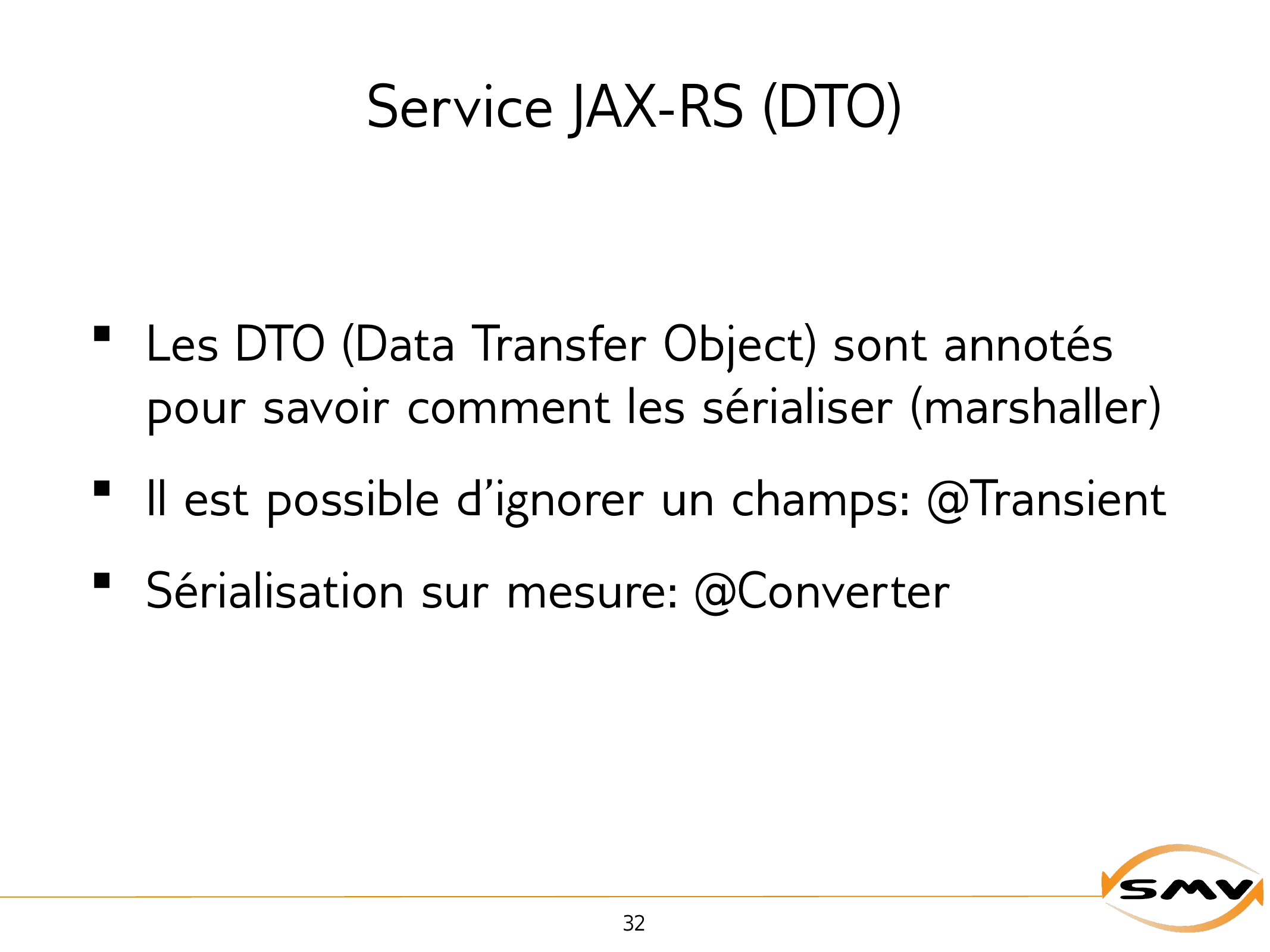

# Service JAX-RS (DTO)
Les DTO (Data Transfer Object) sont annotés pour savoir comment les sérialiser (marshaller)
Il est possible d’ignorer un champs: @Transient
Sérialisation sur mesure: @Converter

32